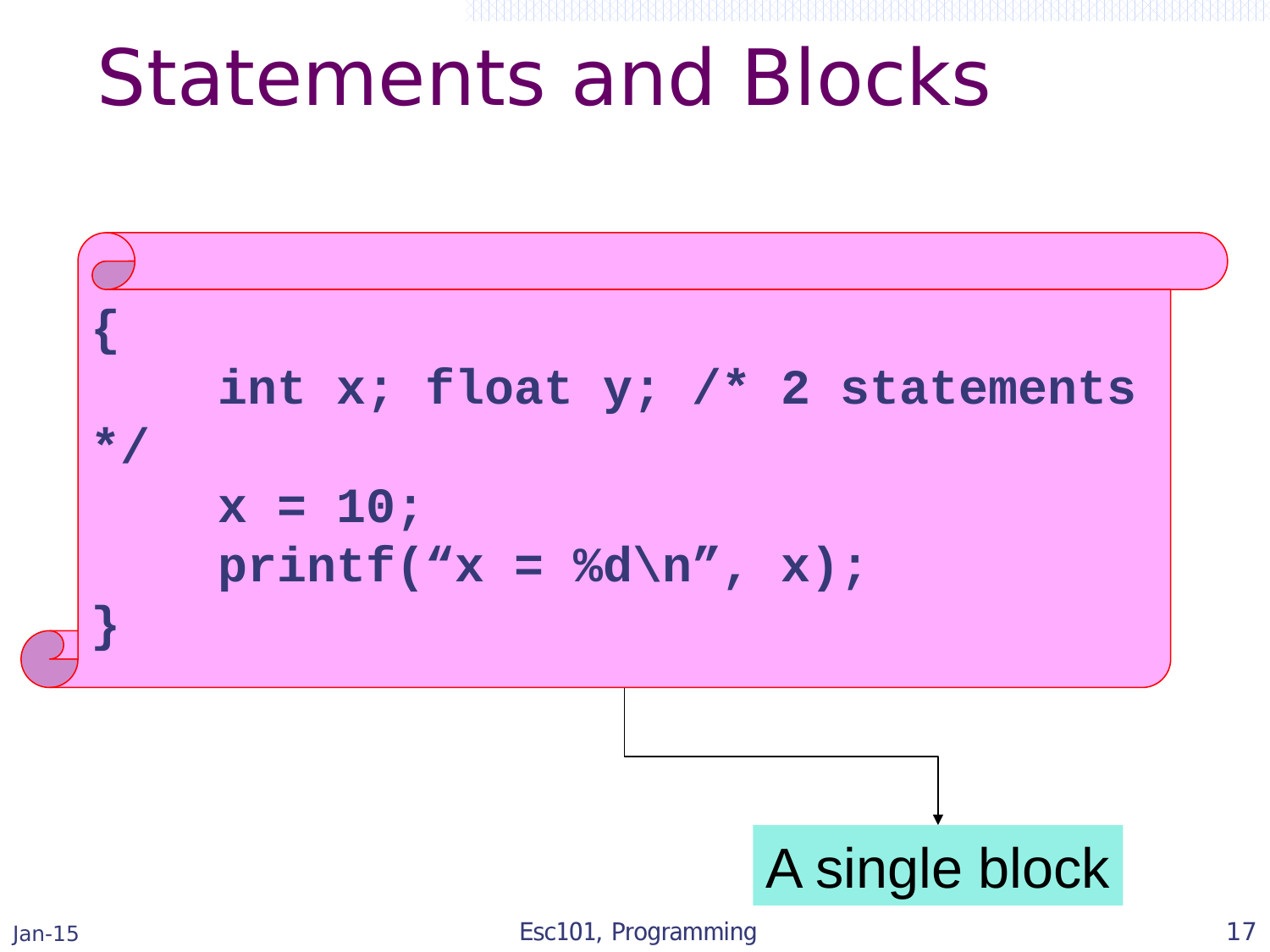

# Statements and Blocks
{
	int x; float y; /* 2 statements */
	x = 10;
	printf(“x = %d\n”, x);
}
A single block
Jan-15
Esc101, Programming
17